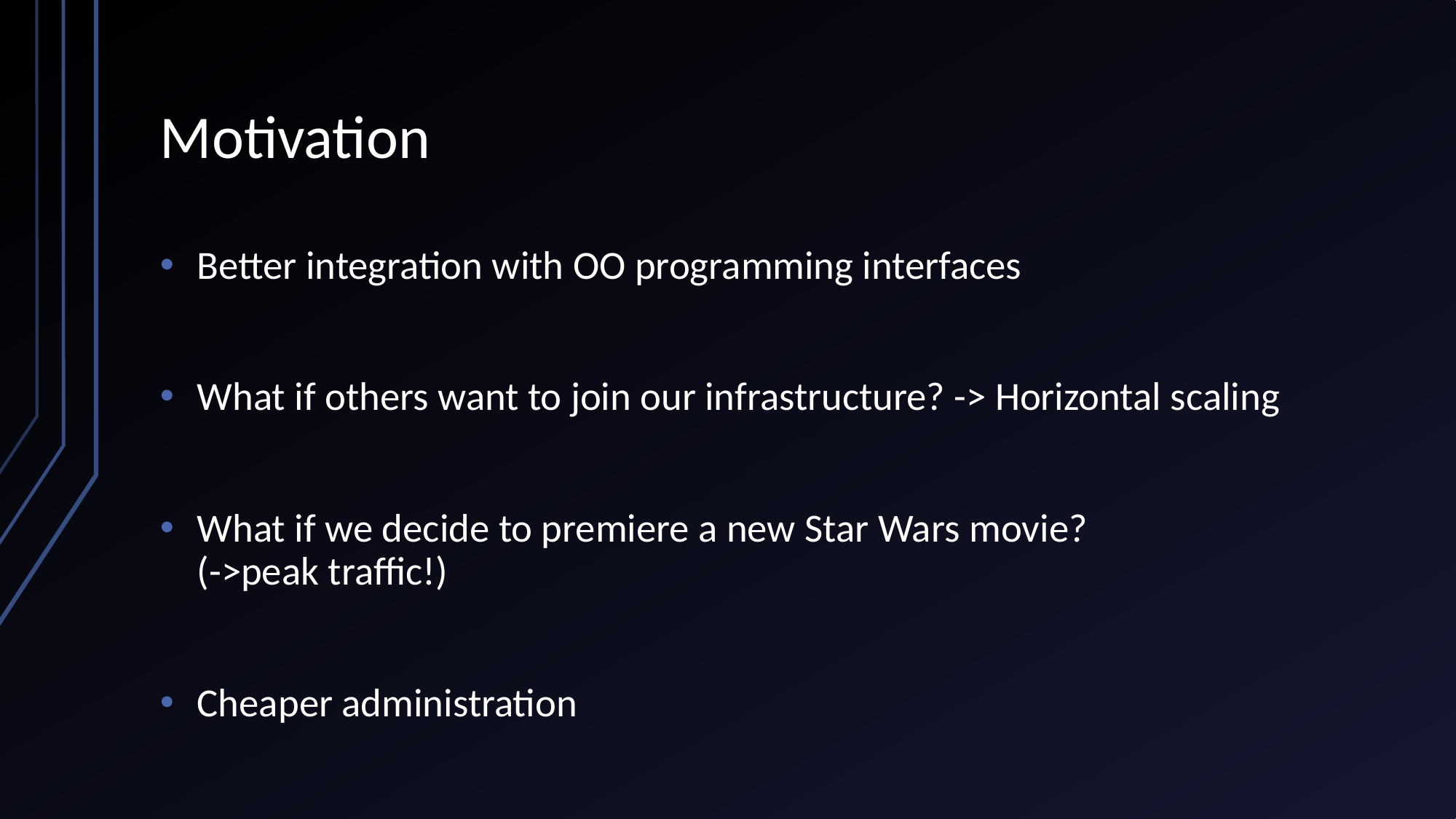

# Motivation
Better integration with OO programming interfaces

What if others want to join our infrastructure? -> Horizontal scaling

What if we decide to premiere a new Star Wars movie?
(->peak traffic!)

Cheaper administration